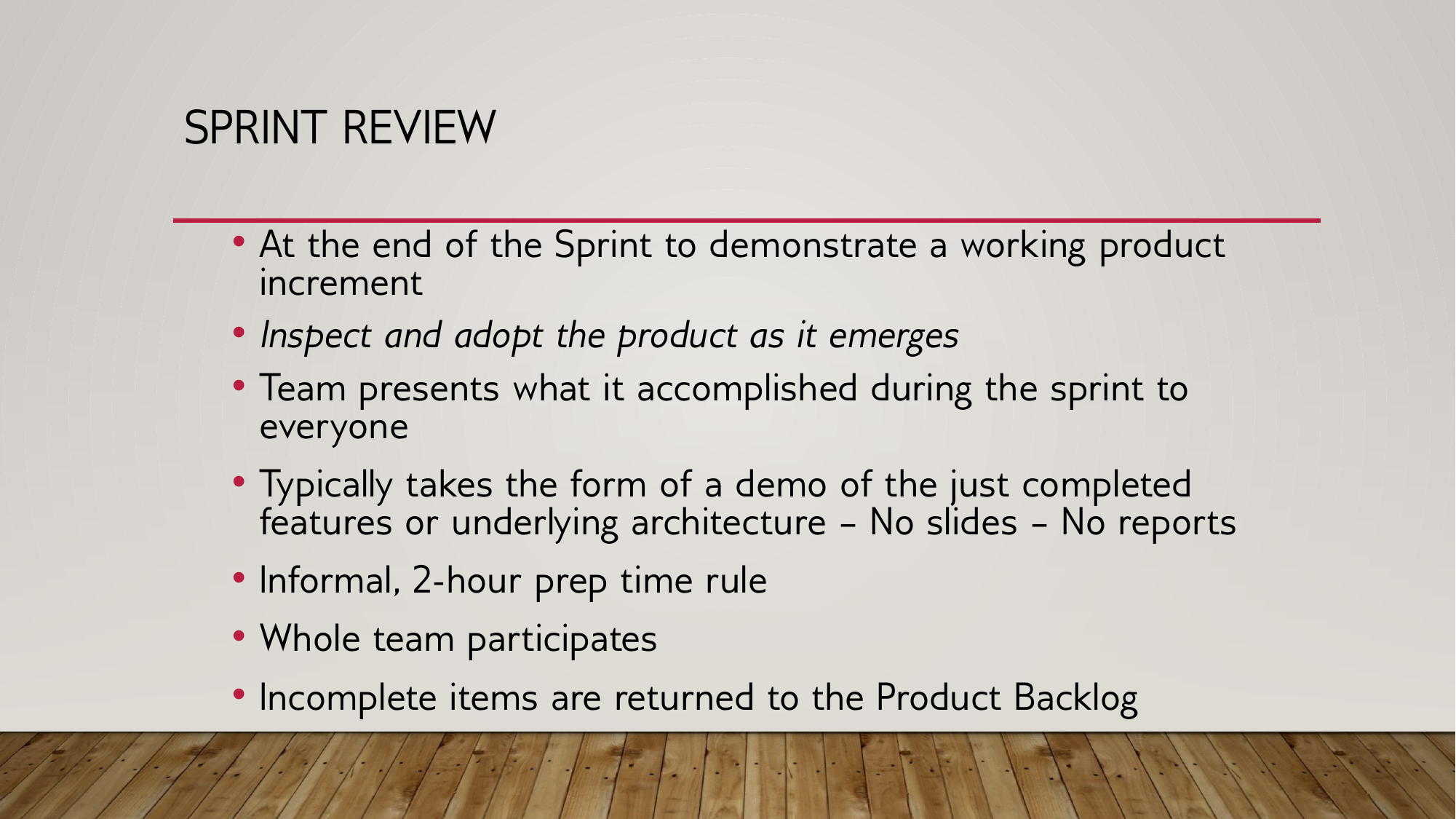

# Sprint Review
At the end of the Sprint to demonstrate a working product increment
Inspect and adopt the product as it emerges
Team presents what it accomplished during the sprint to everyone
Typically takes the form of a demo of the just completed features or underlying architecture – No slides – No reports
Informal, 2-hour prep time rule
Whole team participates
Incomplete items are returned to the Product Backlog